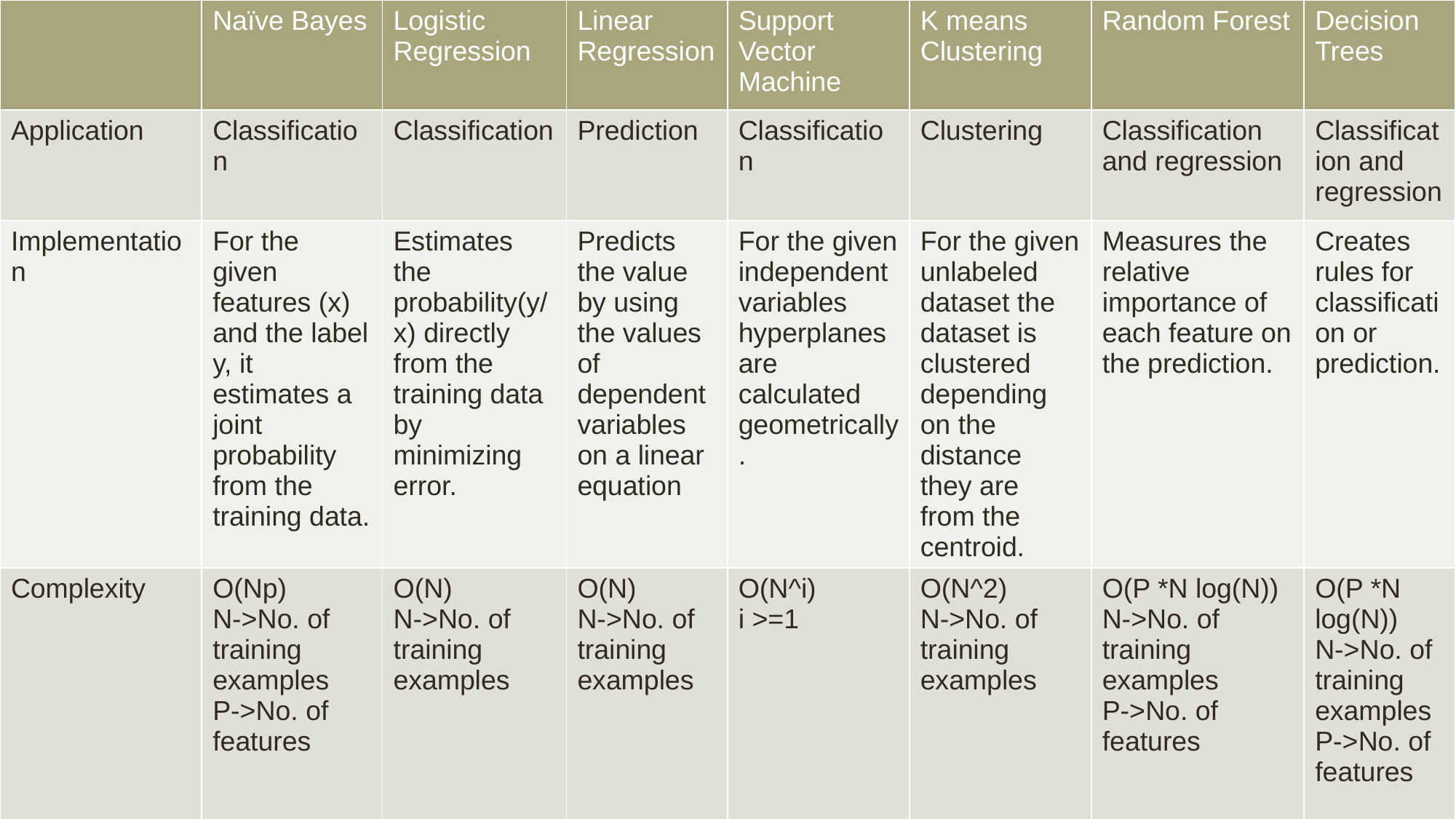

|  | Naïve Bayes | Logistic Regression | Linear Regression | Support Vector Machine | K means Clustering | Random Forest | Decision Trees |
| --- | --- | --- | --- | --- | --- | --- | --- |
| Application | Classification | Classification | Prediction | Classification | Clustering | Classification and regression | Classification and regression |
| Implementation | For the given features (x) and the label y, it estimates a joint probability from the training data. | Estimates the probability(y/x) directly from the training data by minimizing error. | Predicts the value by using the values of dependent variables on a linear equation | For the given independent variables hyperplanes are calculated geometrically. | For the given unlabeled dataset the dataset is clustered depending on the distance they are from the centroid. | Measures the relative importance of each feature on the prediction. | Creates rules for classification or prediction. |
| Complexity | O(Np) N->No. of training examples P->No. of features | O(N) N->No. of training examples | O(N) N->No. of training examples | O(N^i) i >=1 | O(N^2) N->No. of training examples | O(P \*N log(N)) N->No. of training examples P->No. of features | O(P \*N log(N)) N->No. of training examples P->No. of features |
#